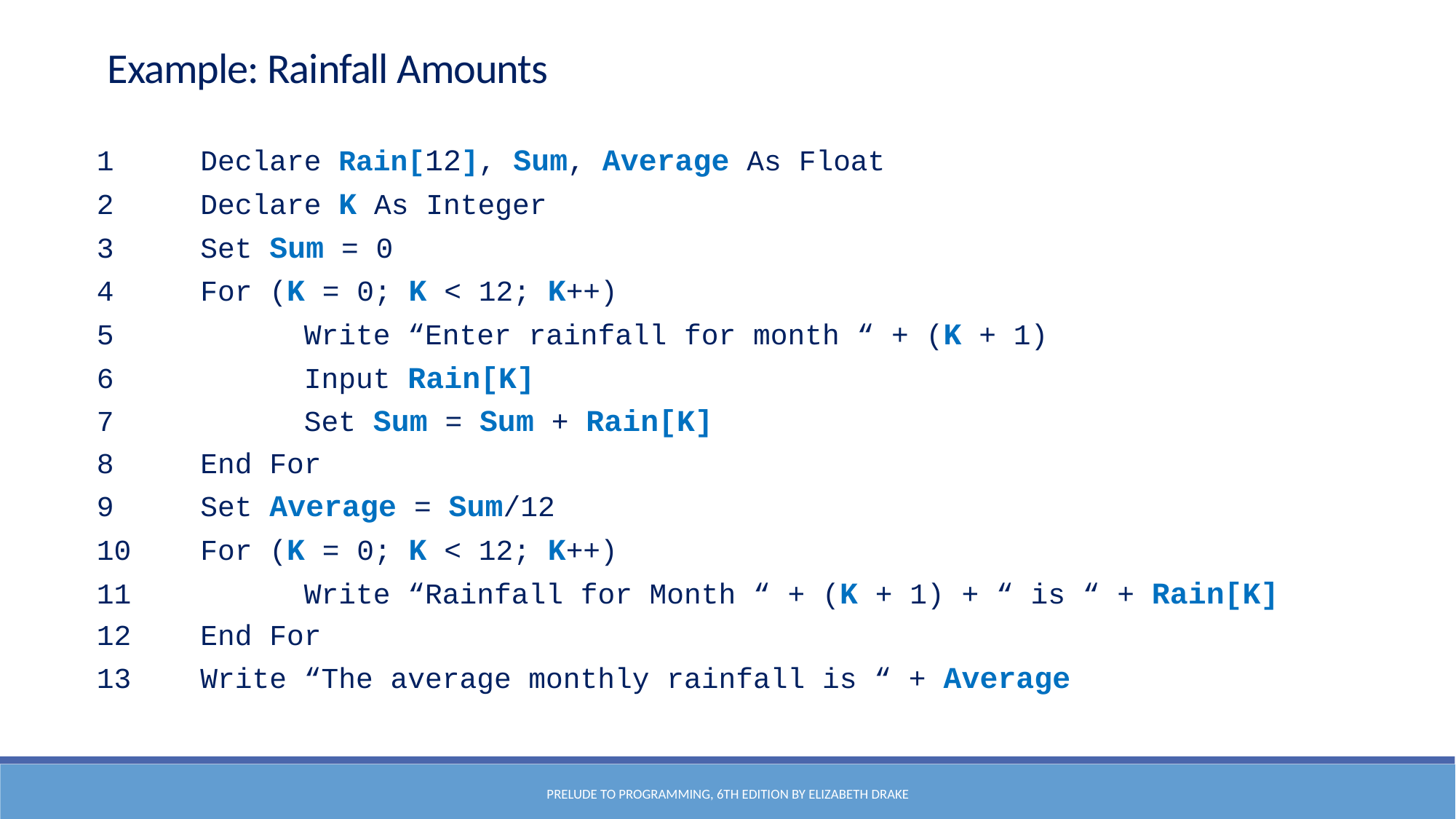

Example: Rainfall Amounts
1	Declare Rain[12], Sum, Average As Float
2 	Declare K As Integer
3 	Set Sum = 0
4 	For (K = 0; K < 12; K++)
5 		Write “Enter rainfall for month “ + (K + 1)
6 		Input Rain[K]
7 		Set Sum = Sum + Rain[K]
8 	End For
9 	Set Average = Sum/12
10 	For (K = 0; K < 12; K++)
11 		Write “Rainfall for Month “ + (K + 1) + “ is “ + Rain[K]
12 	End For
13 	Write “The average monthly rainfall is “ + Average
Prelude to Programming, 6th edition by Elizabeth Drake